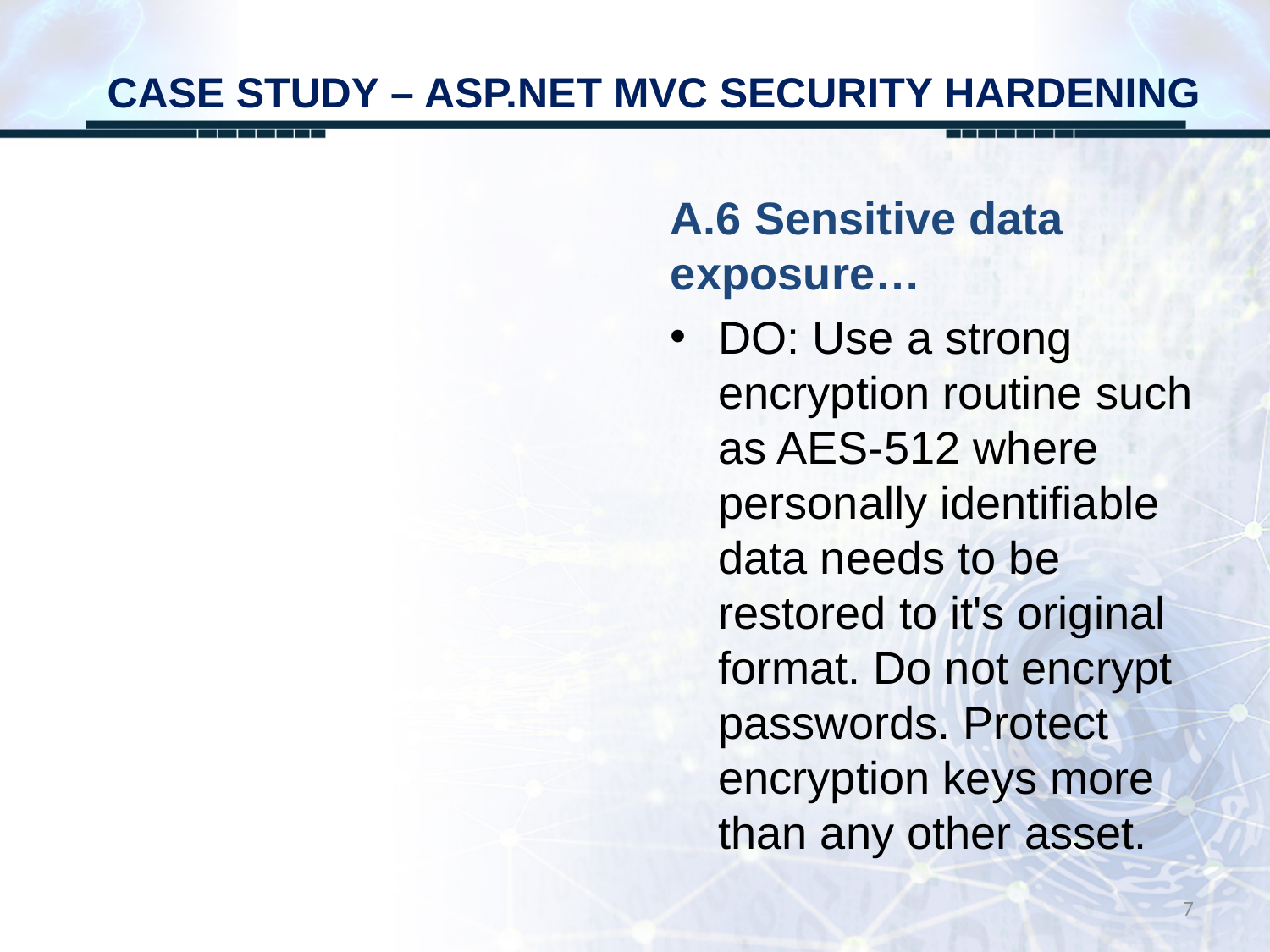

# CASE STUDY – ASP.NET MVC SECURITY HARDENING
A.6 Sensitive data exposure…
DO: Use a strong encryption routine such as AES-512 where personally identifiable data needs to be restored to it's original format. Do not encrypt passwords. Protect encryption keys more than any other asset.
7